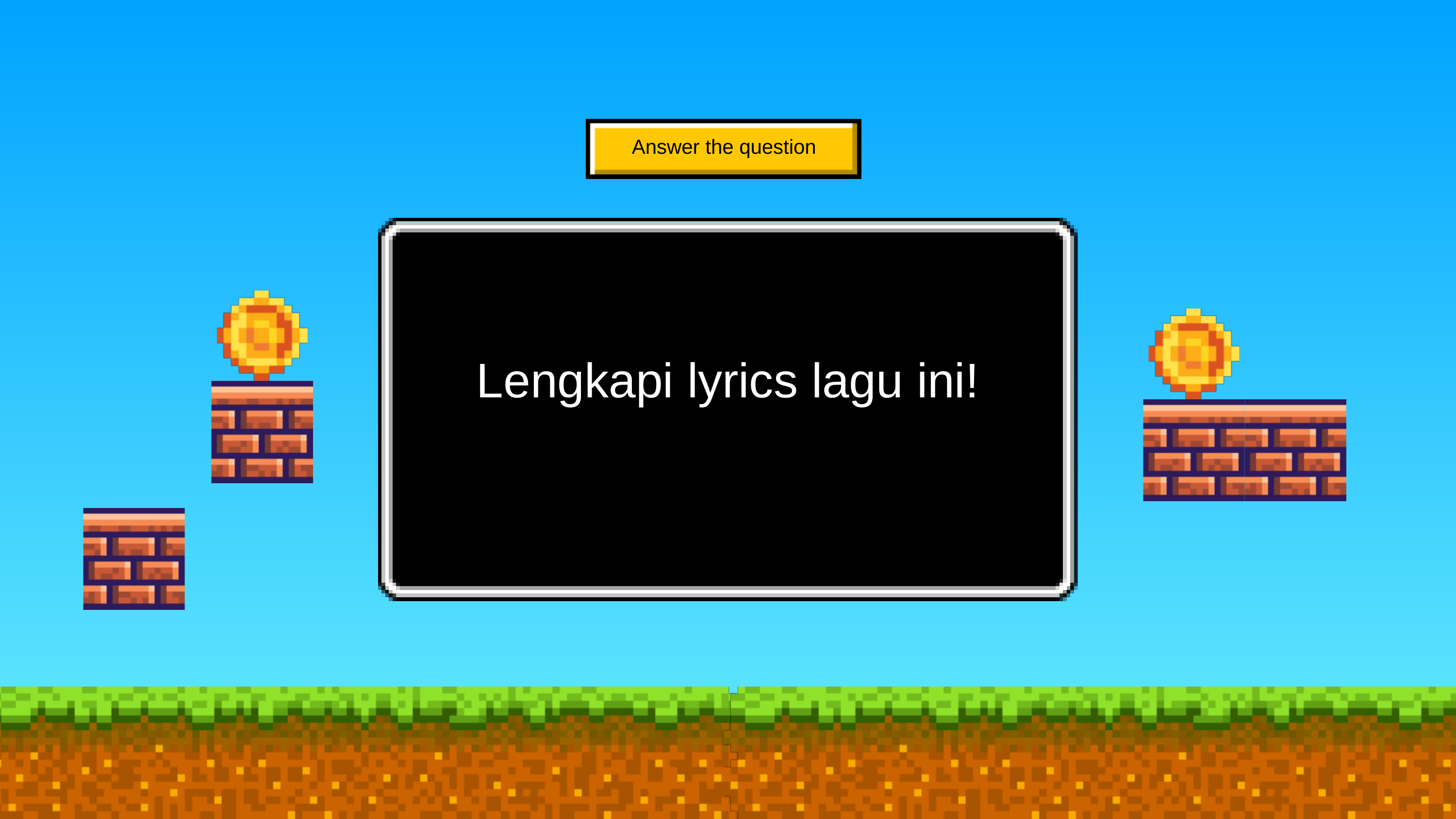

Answer the question

Lengkapi lyrics lagu ini!